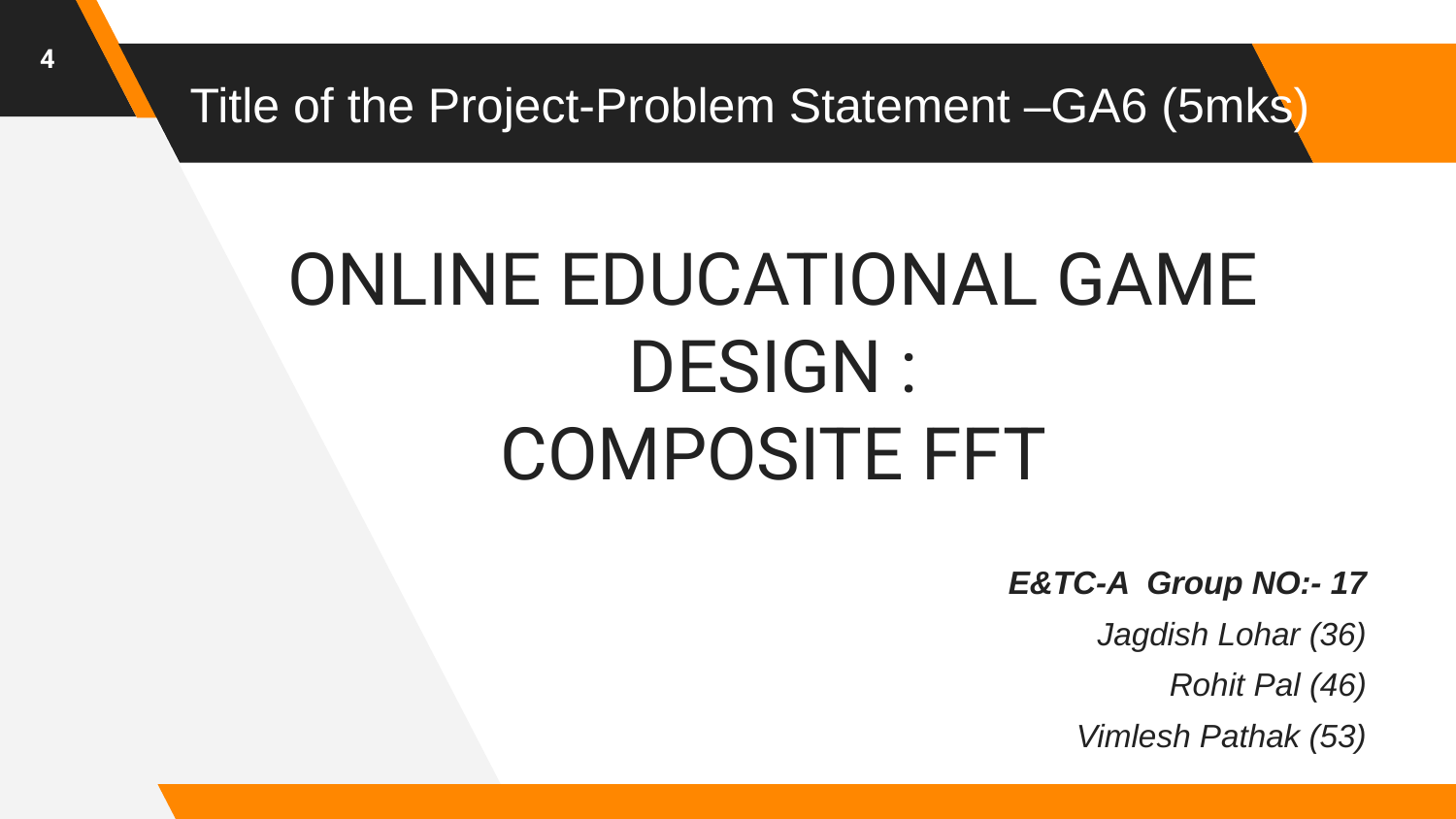

4
# Title of the Project-Problem Statement –GA6 (5mks)

ONLINE EDUCATIONAL GAME DESIGN :
COMPOSITE FFT

E&TC-A  Group NO:- 17
Jagdish Lohar (36)
Rohit Pal (46)
Vimlesh Pathak (53)